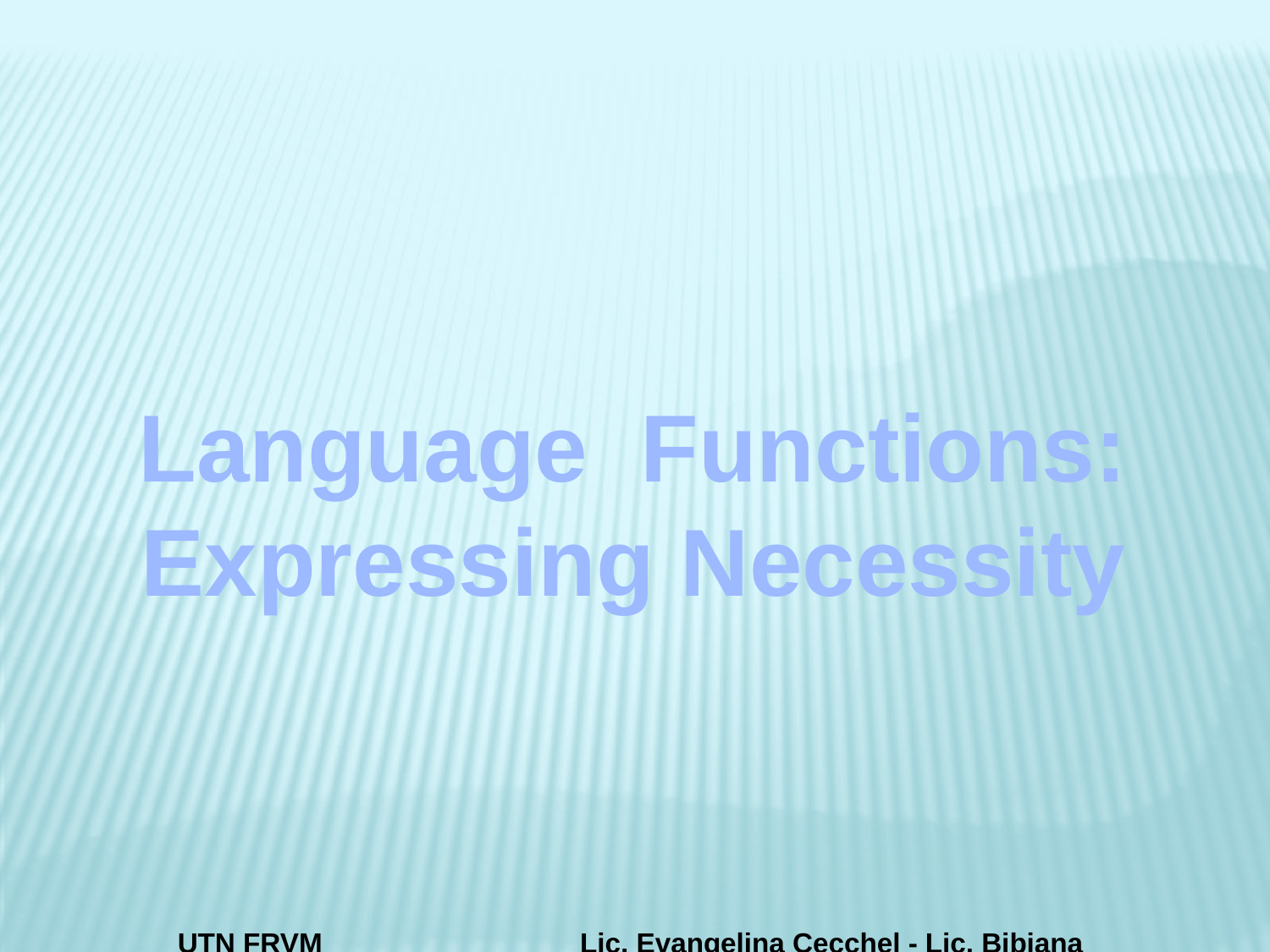

Language  Functions:
Expressing Necessity

UTN FRVM                                 Lic. Evangelina Cecchel - Lic. Bibiana Fernandez